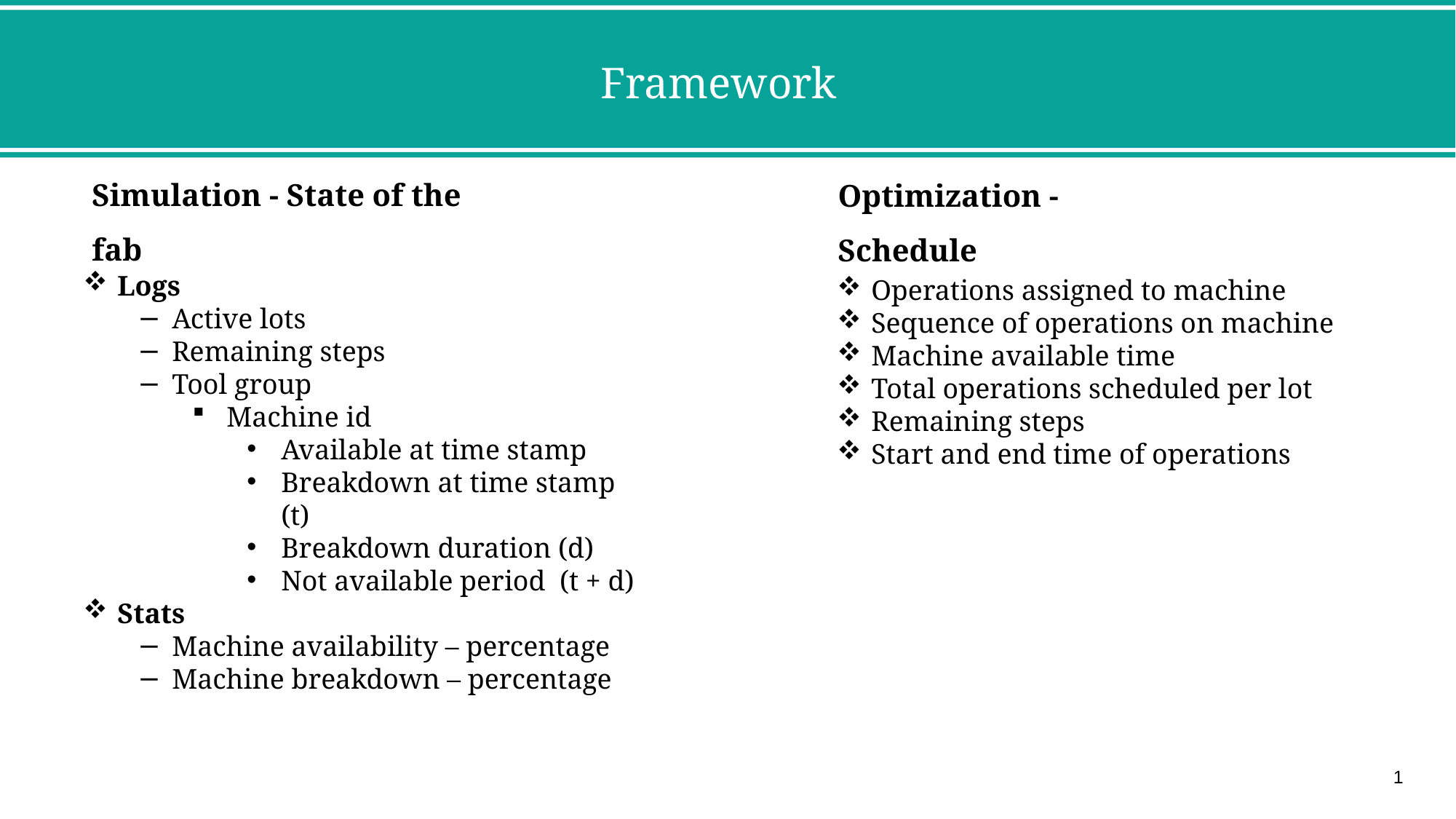

Framework
Simulation - State of the fab
Optimization - Schedule
Logs
Active lots
Remaining steps
Tool group
Machine id
Available at time stamp
Breakdown at time stamp (t)
Breakdown duration (d)
Not available period  (t + d)
Stats
Machine availability – percentage
Machine breakdown – percentage
Operations assigned to machine
Sequence of operations on machine
Machine available time
Total operations scheduled per lot
Remaining steps
Start and end time of operations
1